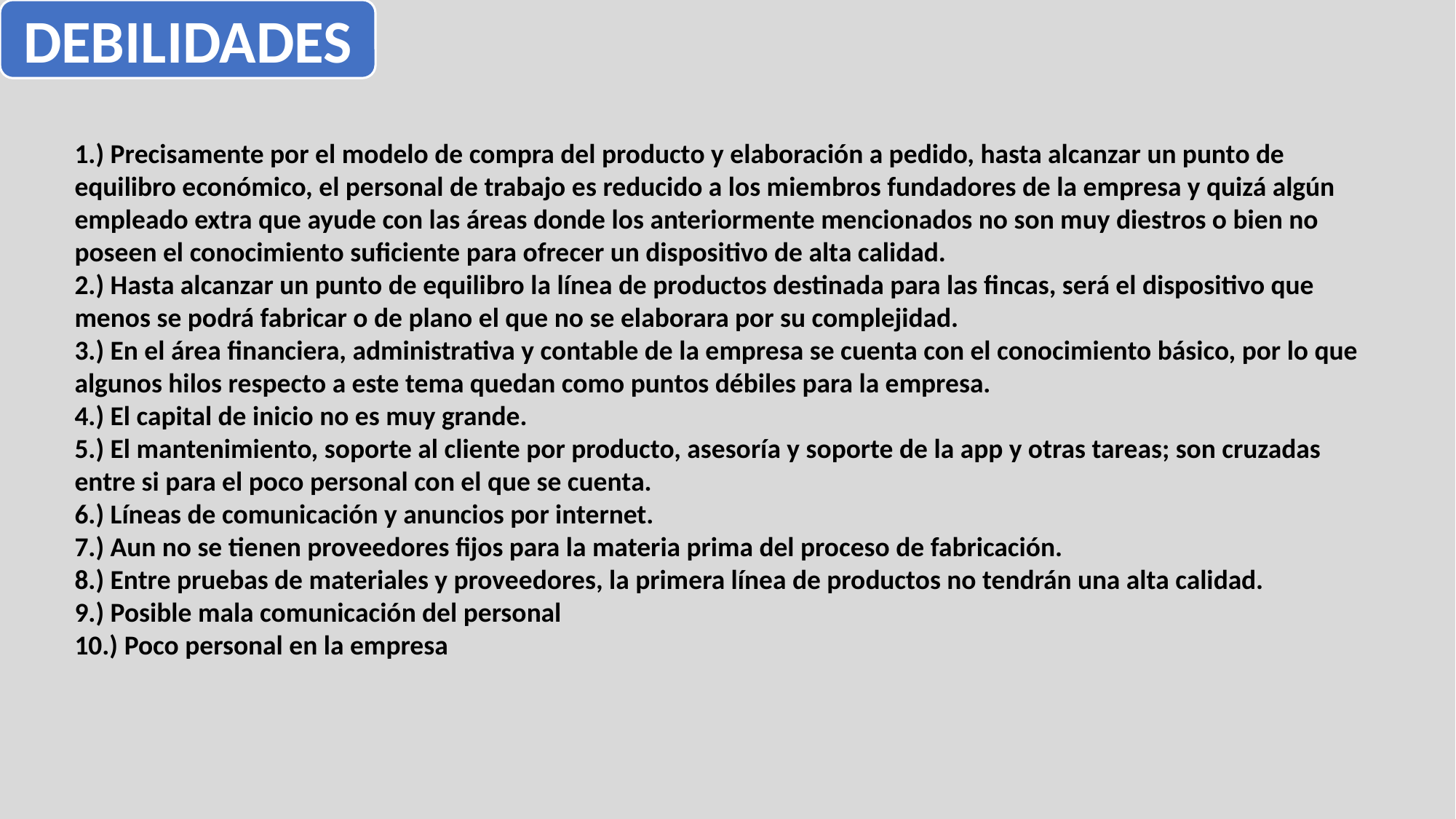

DEBILIDADES
1.) Precisamente por el modelo de compra del producto y elaboración a pedido, hasta alcanzar un punto de equilibro económico, el personal de trabajo es reducido a los miembros fundadores de la empresa y quizá algún empleado extra que ayude con las áreas donde los anteriormente mencionados no son muy diestros o bien no poseen el conocimiento suficiente para ofrecer un dispositivo de alta calidad.
2.) Hasta alcanzar un punto de equilibro la línea de productos destinada para las fincas, será el dispositivo que menos se podrá fabricar o de plano el que no se elaborara por su complejidad.
3.) En el área financiera, administrativa y contable de la empresa se cuenta con el conocimiento básico, por lo que algunos hilos respecto a este tema quedan como puntos débiles para la empresa.
4.) El capital de inicio no es muy grande.
5.) El mantenimiento, soporte al cliente por producto, asesoría y soporte de la app y otras tareas; son cruzadas entre si para el poco personal con el que se cuenta.
6.) Líneas de comunicación y anuncios por internet.
7.) Aun no se tienen proveedores fijos para la materia prima del proceso de fabricación.
8.) Entre pruebas de materiales y proveedores, la primera línea de productos no tendrán una alta calidad.
9.) Posible mala comunicación del personal
10.) Poco personal en la empresa